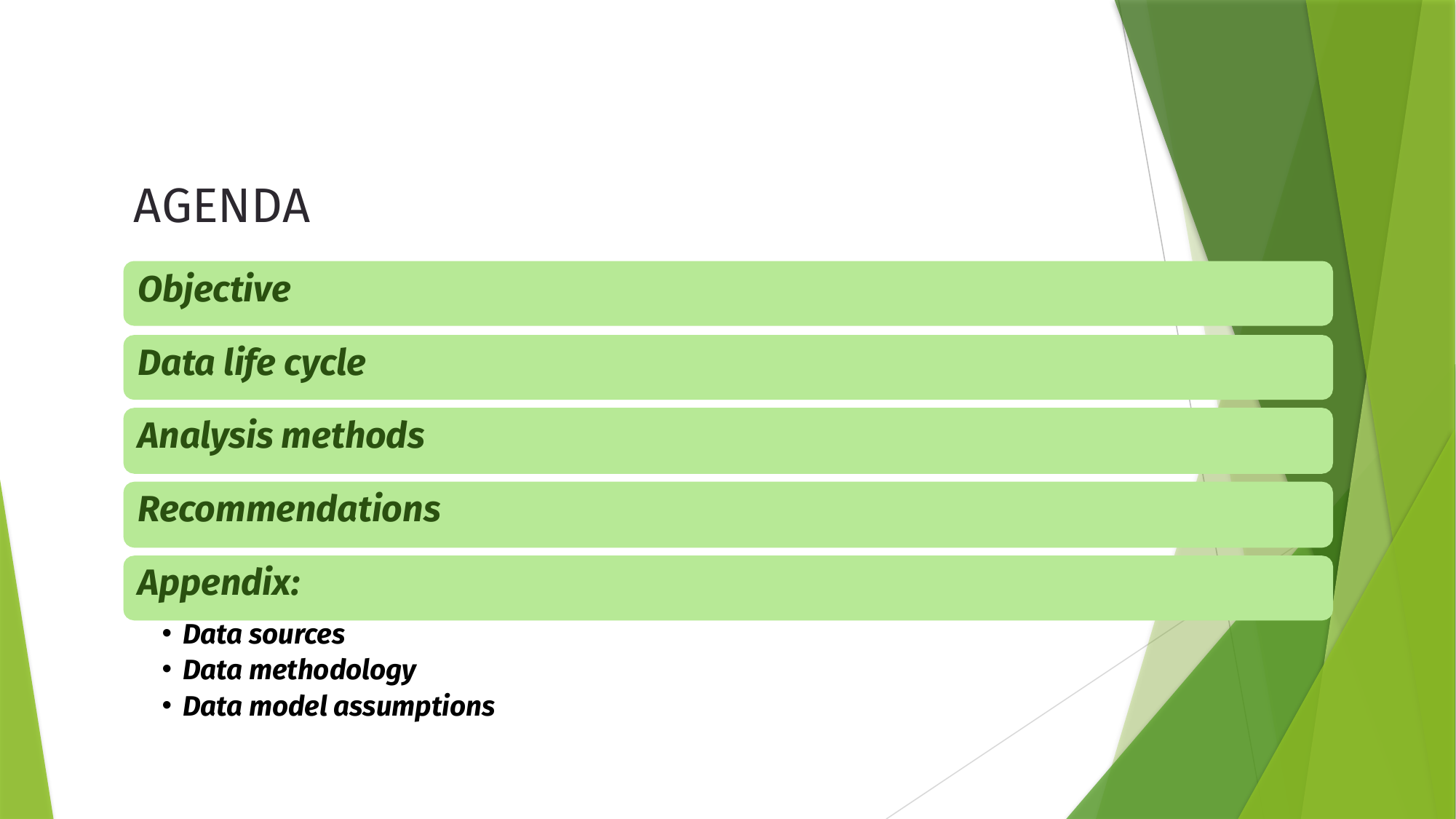

# AGENDA

Objective
Data life cycle
Analysis methods   Recommendations  Appendix:
Data sources
Data methodology
Data model assumptions